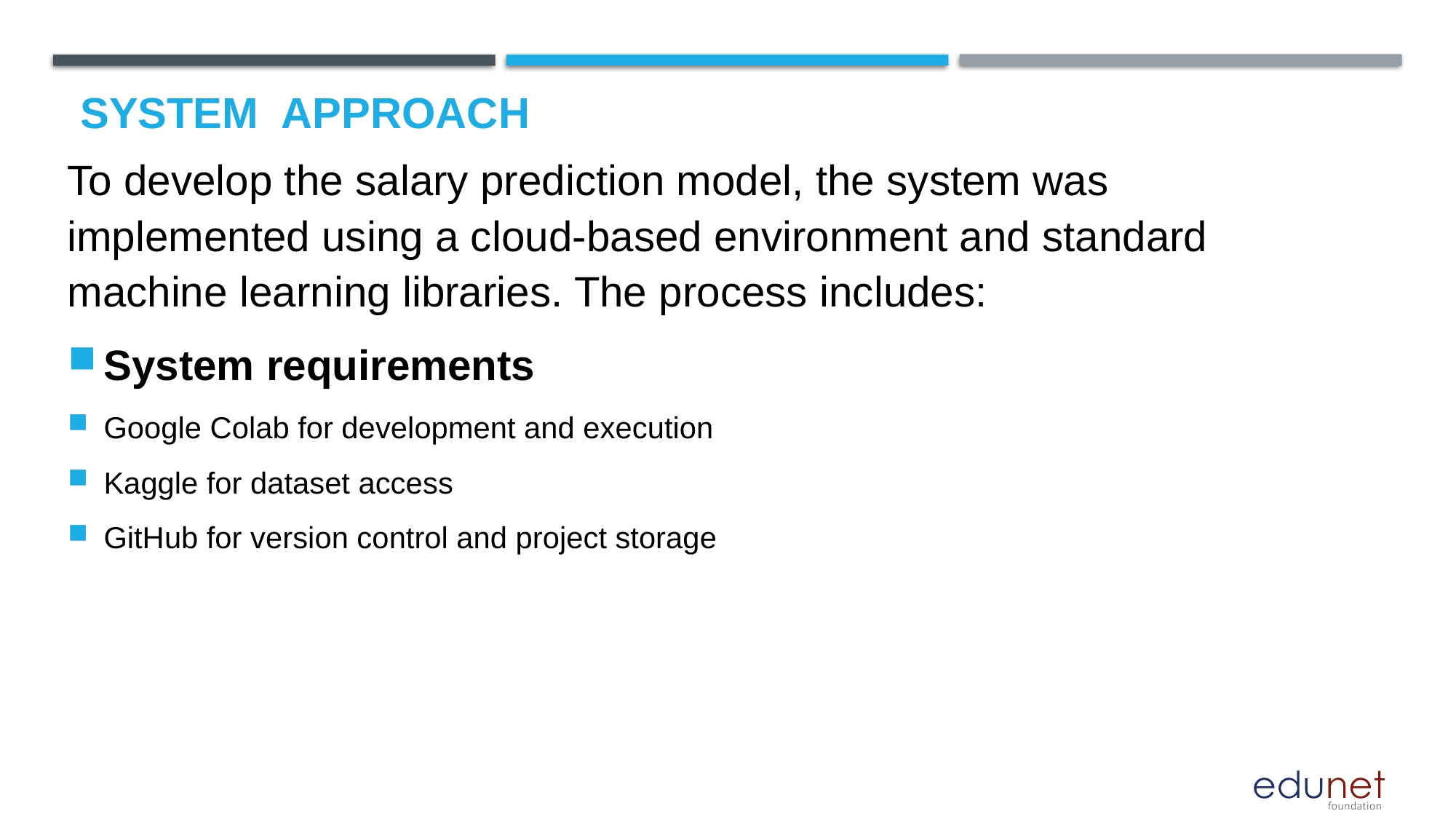

To develop the salary prediction model, the system was implemented using a cloud-based environment and standard machine learning libraries. The process includes:
System requirements
Google Colab for development and execution
Kaggle for dataset access
GitHub for version control and project storage
# System  Approach